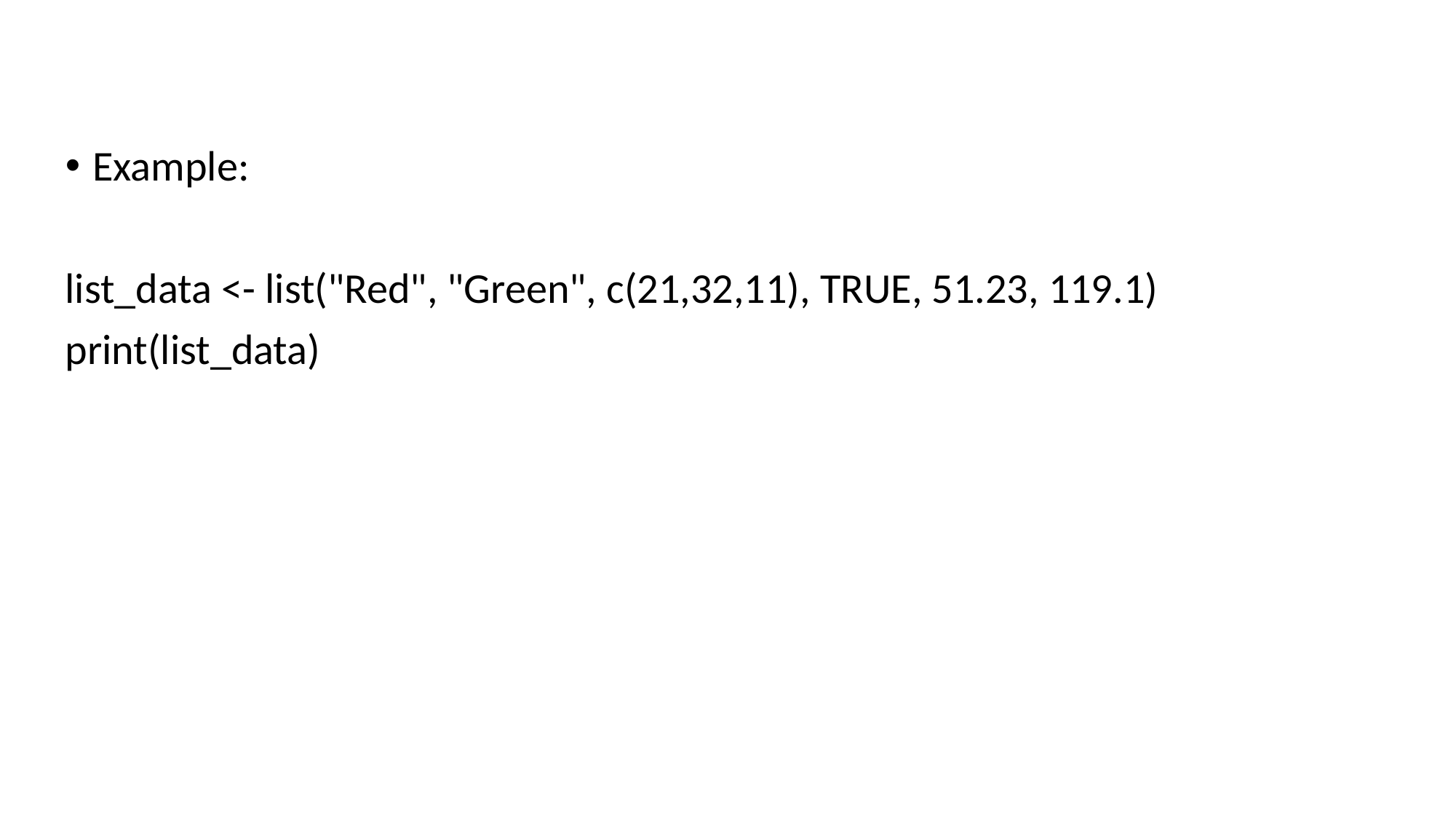

Example:

list_data <- list("Red", "Green", c(21,32,11), TRUE, 51.23, 119.1)
print(list_data)